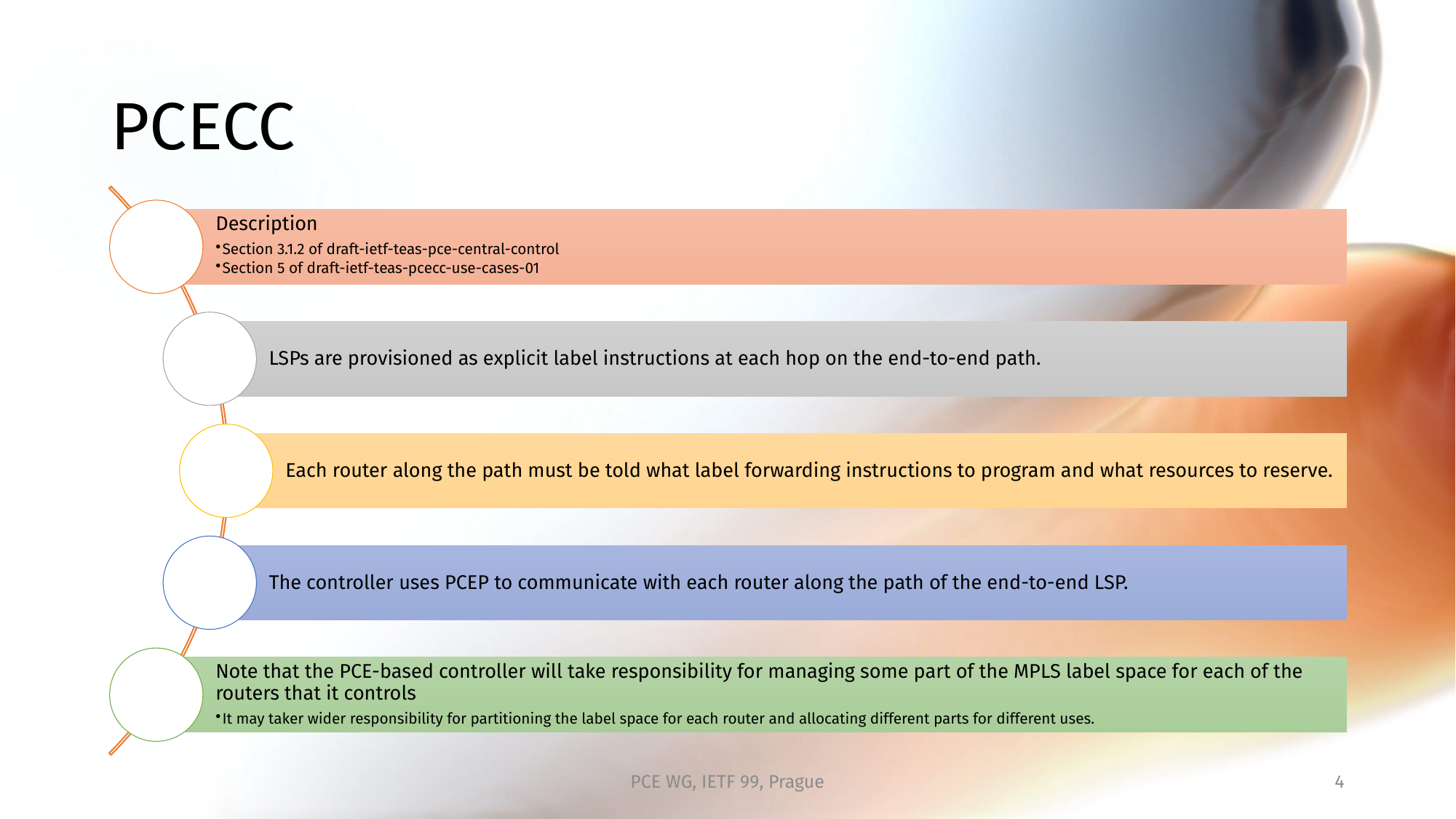

# PCECC
Description
Section 3.1.2 of draft-ietf-teas-pce-central-control
Section 5 of draft-ietf-teas-pcecc-use-cases-01
LSPs are provisioned as explicit label instructions at each hop on the end-to-end path.
Each router along the path must be told what label forwarding instructions to program and what resources to reserve.
The controller uses PCEP to communicate with each router along the path of the end-to-end LSP.
Note that the PCE-based controller will take responsibility for managing some part of the MPLS label space for each of the routers that it controls
It may taker wider responsibility for partitioning the label space for each router and allocating different parts for different uses.
PCE WG, IETF 99, Prague
4